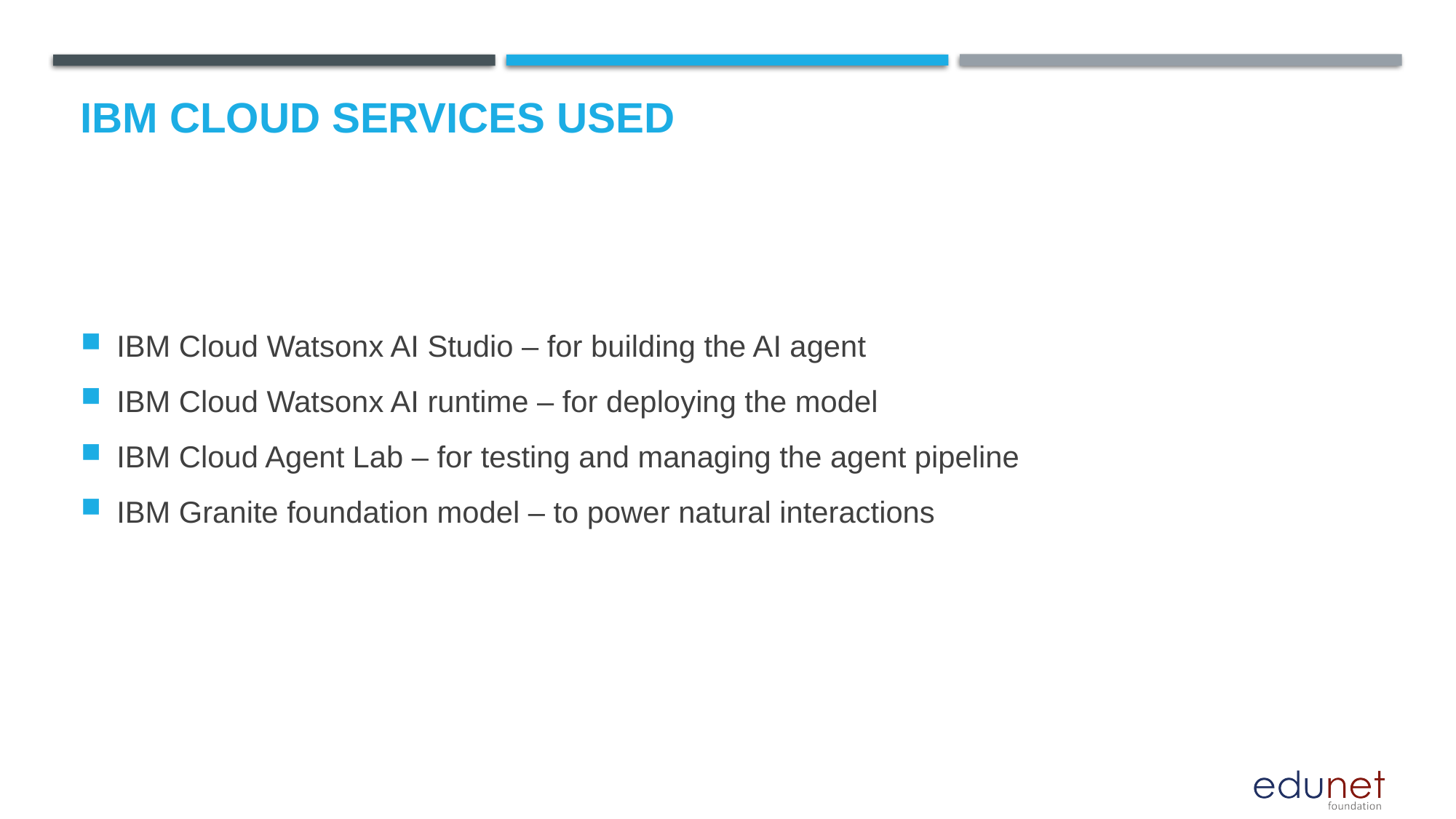

# IBM cloud services used
IBM Cloud Watsonx AI Studio – for building the AI agent
IBM Cloud Watsonx AI runtime – for deploying the model
IBM Cloud Agent Lab – for testing and managing the agent pipeline
IBM Granite foundation model – to power natural interactions